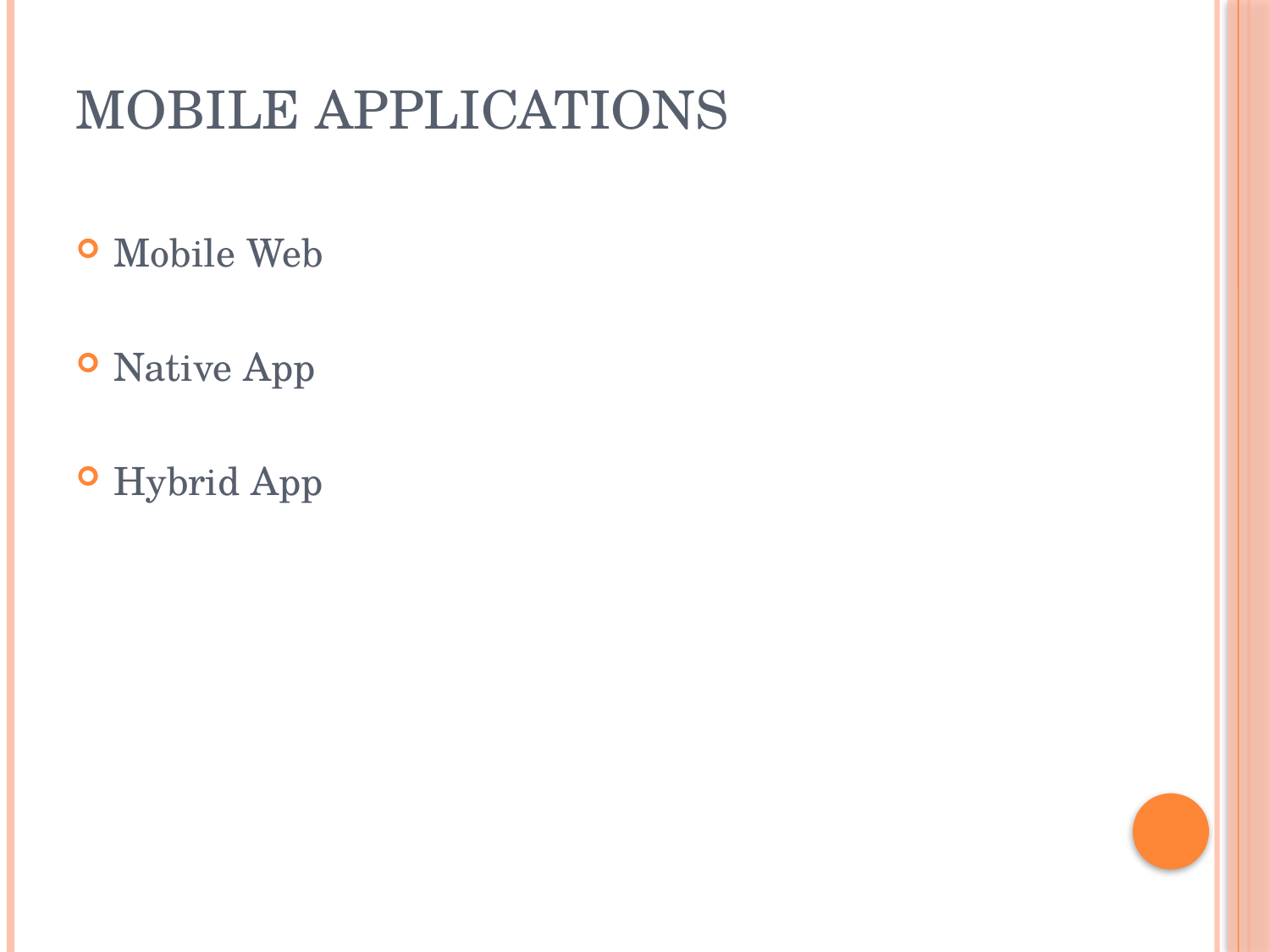

# Mobile Applications
Mobile Web

Native App

Hybrid App